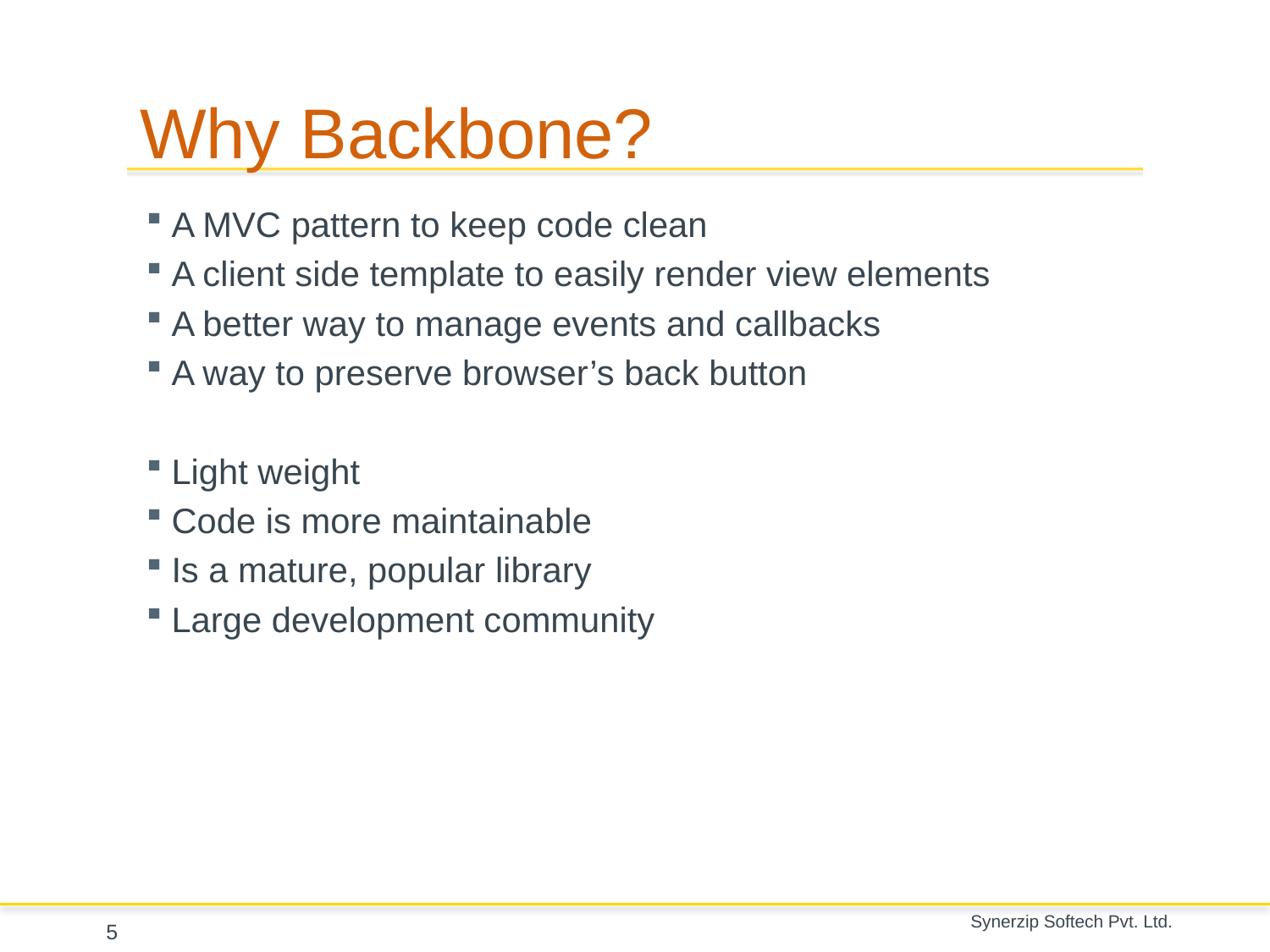

# Why Backbone?
A MVC pattern to keep code clean
A client side template to easily render view elements
A better way to manage events and callbacks
A way to preserve browser’s back button

Light weight
Code is more maintainable
Is a mature, popular library
Large development community

5
Synerzip Softech Pvt. Ltd.